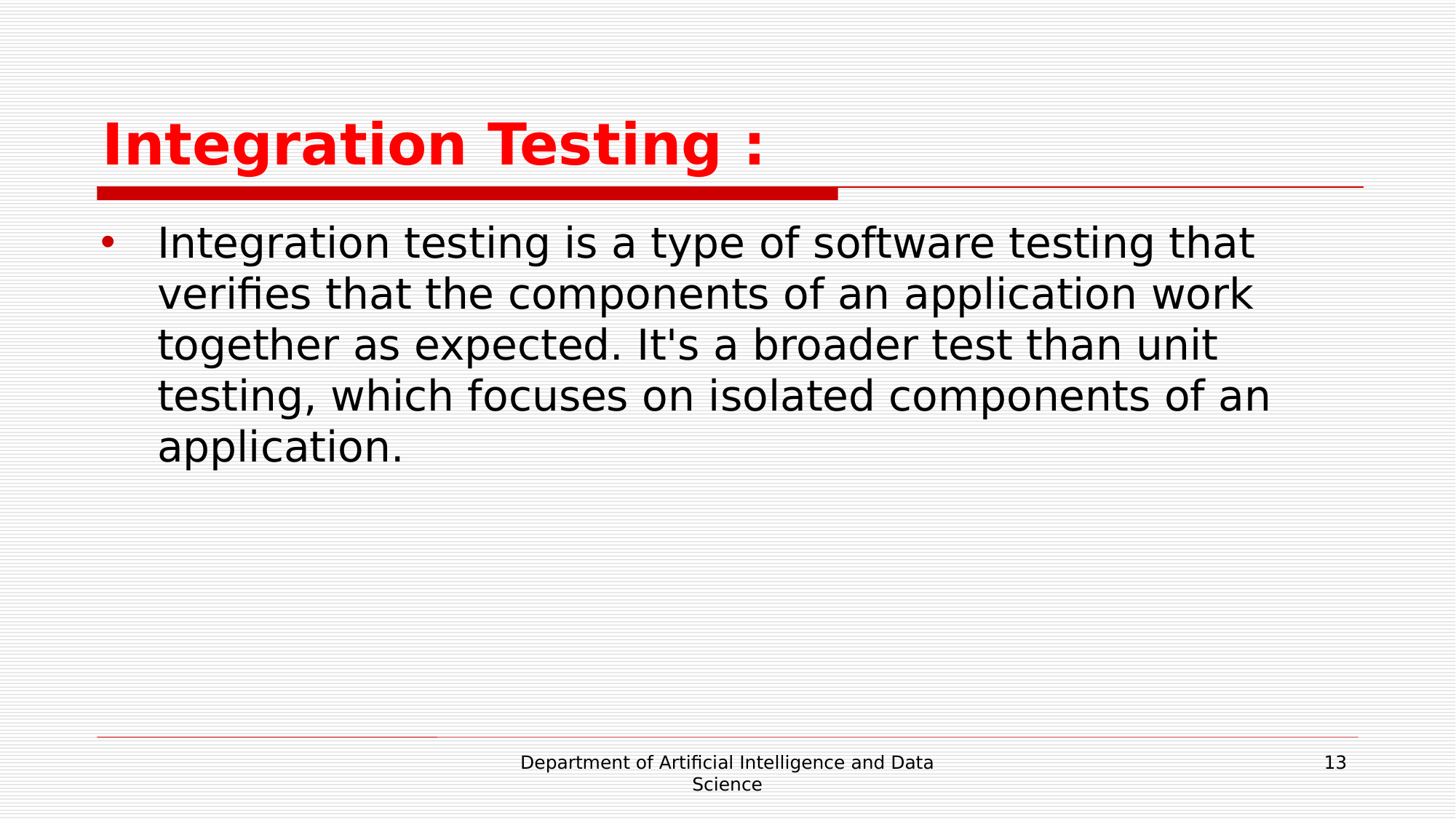

# Integration Testing :
Integration testing is a type of software testing that verifies that the components of an application work together as expected. It's a broader test than unit testing, which focuses on isolated components of an application.

Department of Artificial Intelligence and Data Science
13